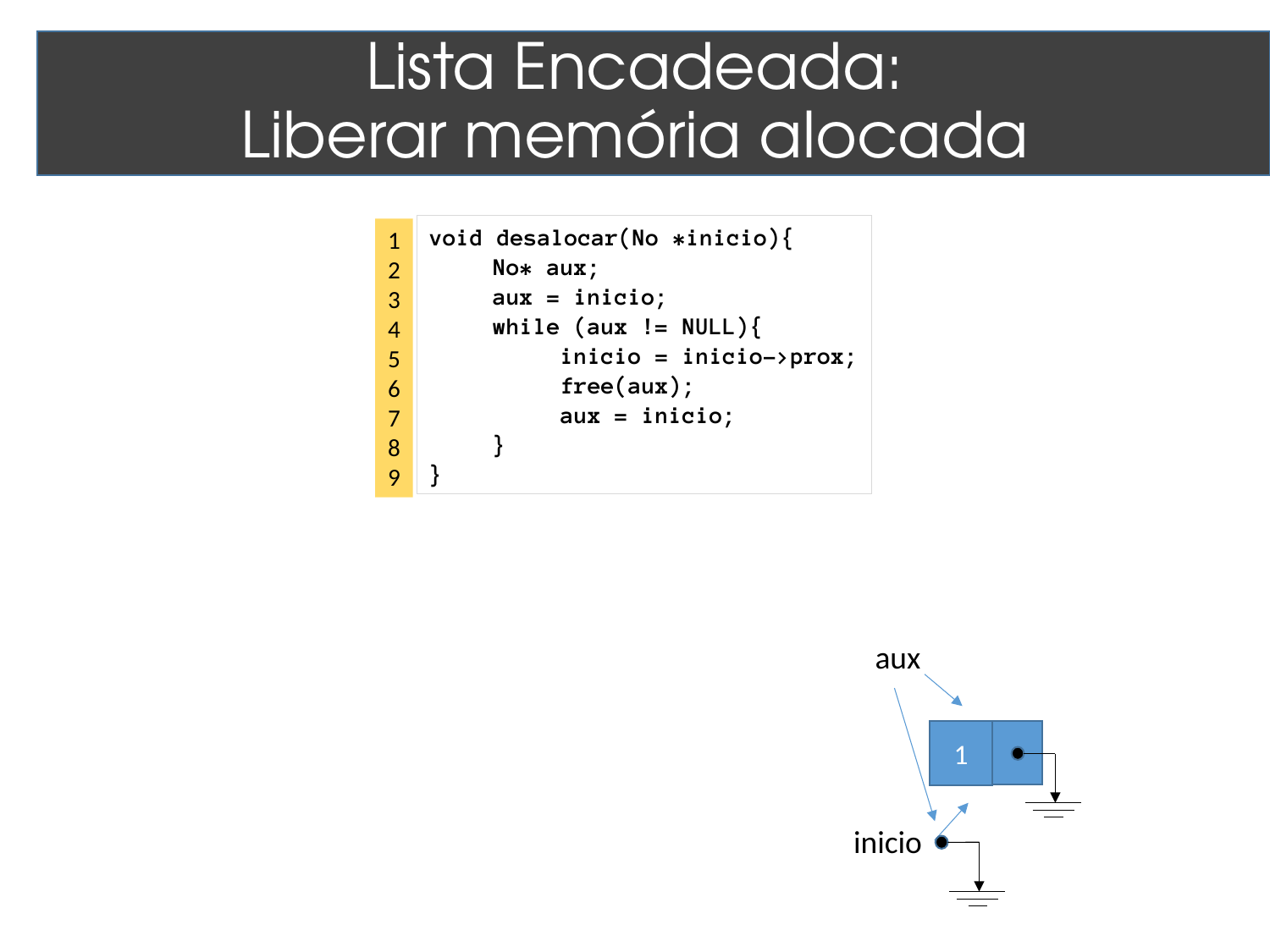

# Lista Encadeada: Liberar memória alocada

void desalocar(No *inicio){
No* aux;
aux = inicio;
while (aux != NULL){
     inicio = inicio->prox;
     free(aux);
     aux = inicio;
}
}
1
2
3
4
5
6
7
8
9
aux

1

inicio